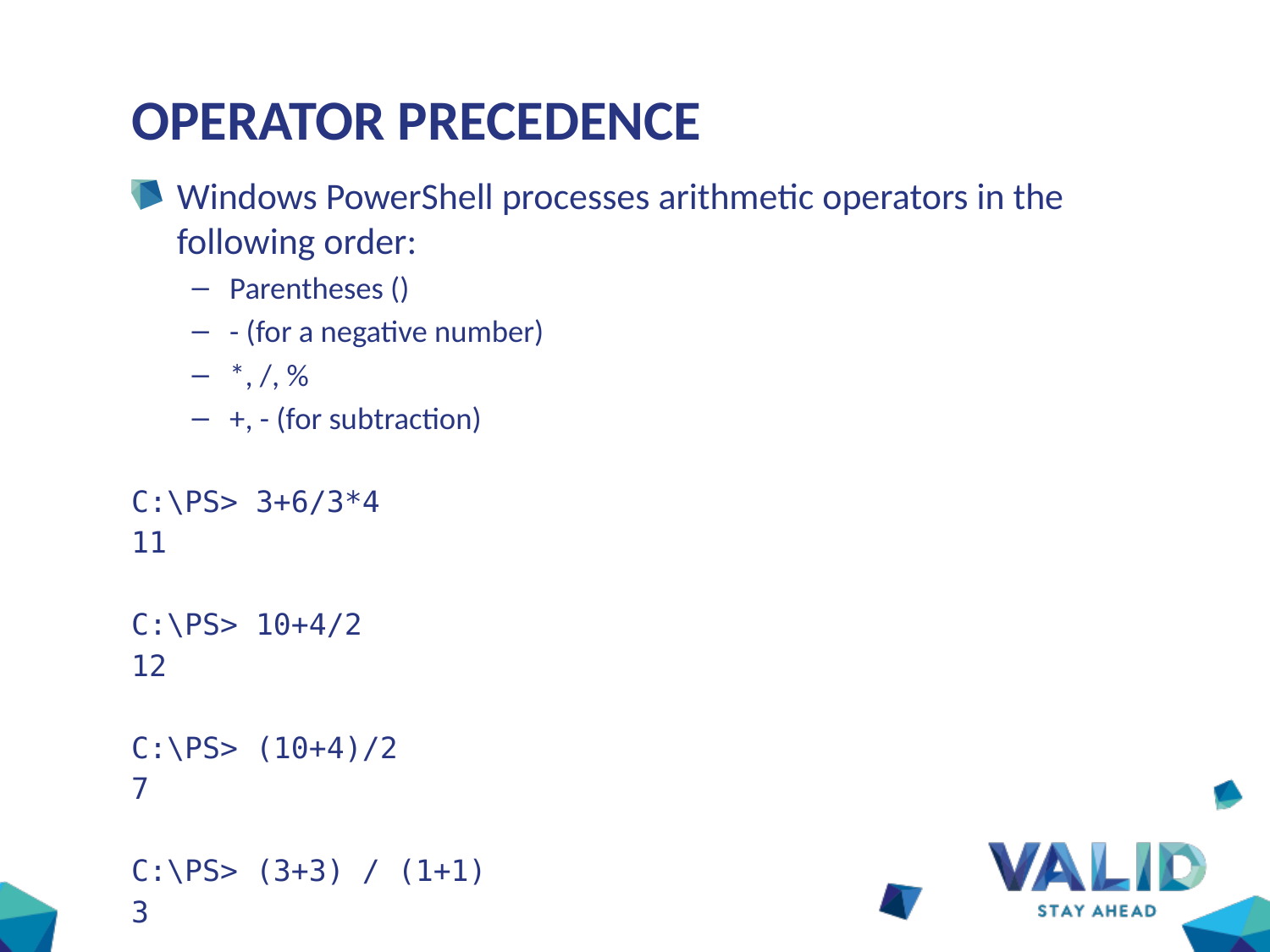

# OPERATOR PRECEDENCE
Windows PowerShell processes arithmetic operators in the following order:
Parentheses ()
- (for a negative number)
*, /, %
+, - (for subtraction)

C:\PS> 3+6/3*4
11

C:\PS> 10+4/2
12

C:\PS> (10+4)/2
7

C:\PS> (3+3) / (1+1)
3